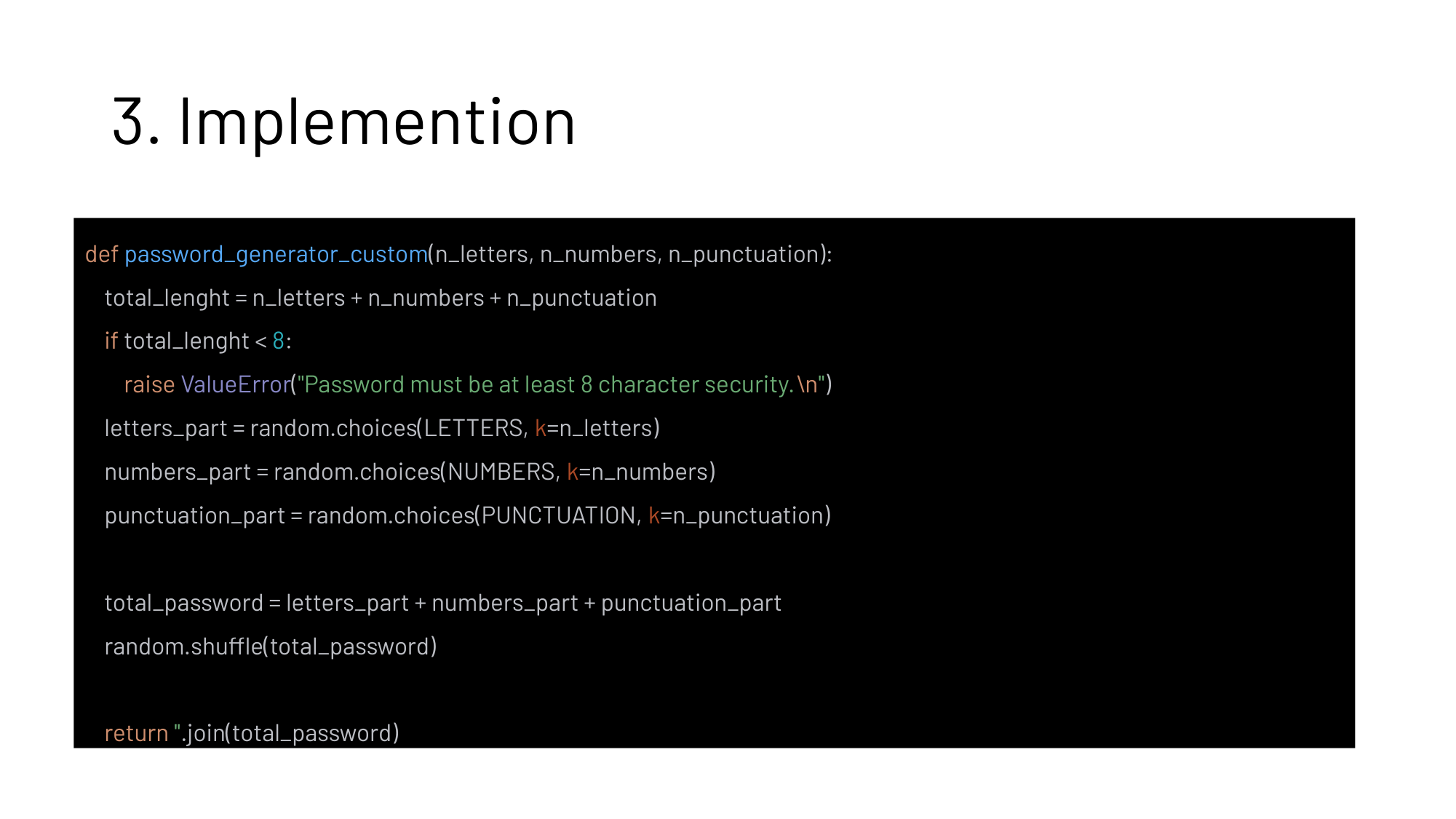

# 3. Implemention
def password_generator_custom(n_letters, n_numbers, n_punctuation):
    total_lenght = n_letters + n_numbers + n_punctuation
    if total_lenght < 8:
        raise ValueError("Password must be at least 8 character security.\n")
    letters_part = random.choices(LETTERS, k=n_letters)
    numbers_part = random.choices(NUMBERS, k=n_numbers)
    punctuation_part = random.choices(PUNCTUATION, k=n_punctuation)
    total_password = letters_part + numbers_part + punctuation_part
    random.shuffle(total_password)
    return ''.join(total_password)